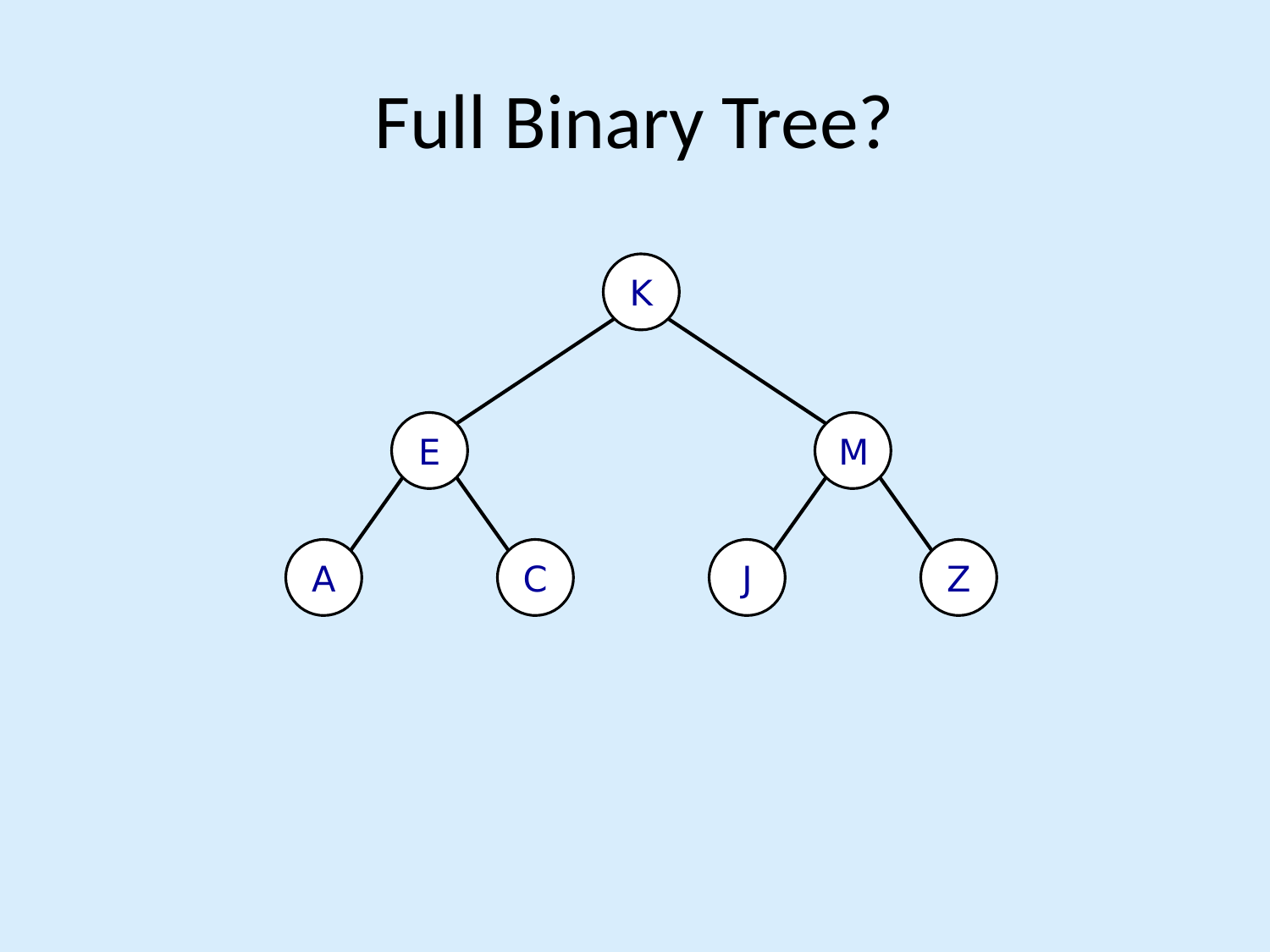

# Full Binary Tree?
K
E
M
A
C
J
Z